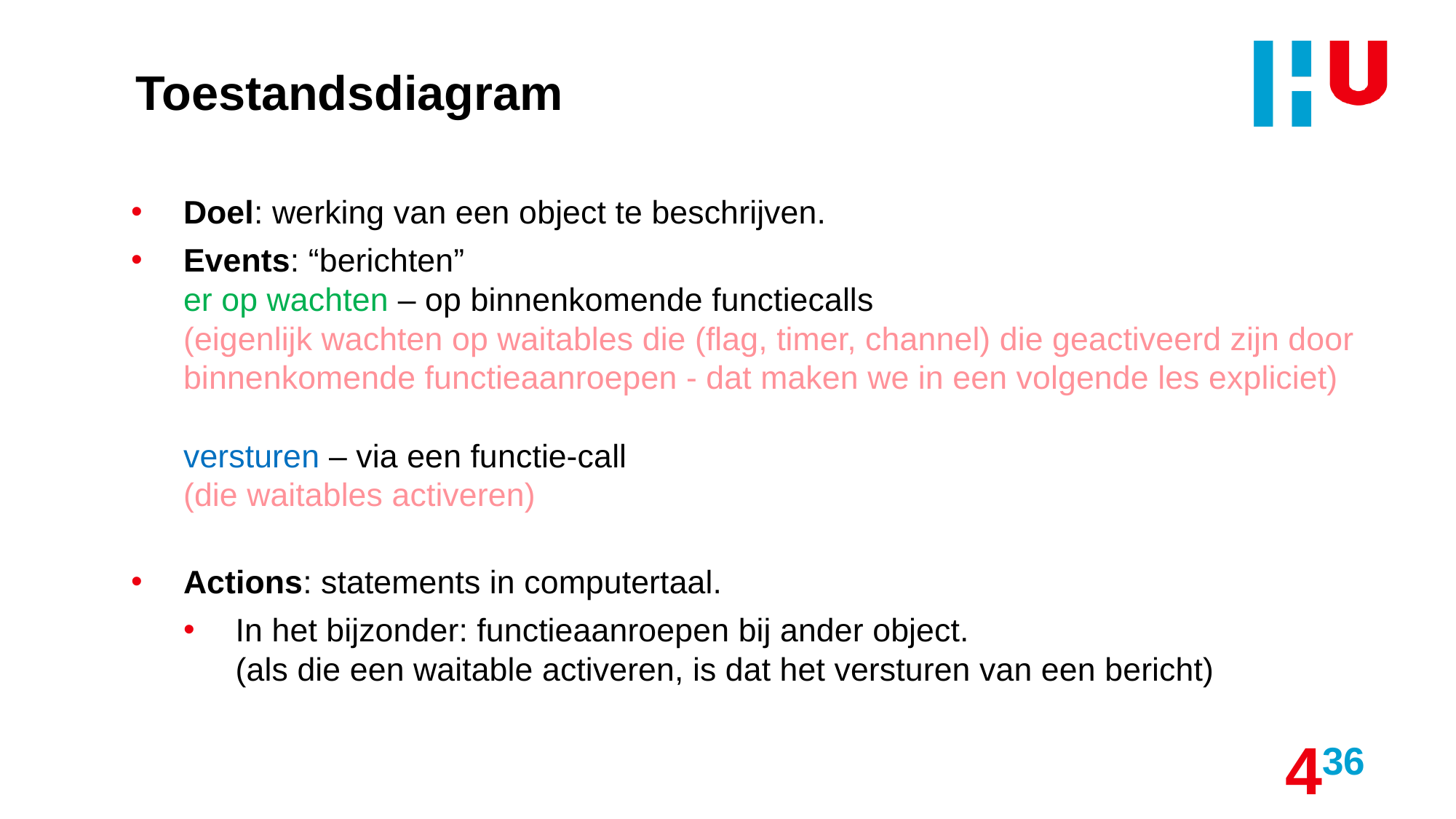

# Toestandsdiagram
Doel: werking van een object te beschrijven.
Events: “berichten”
er op wachten – op binnenkomende functiecalls
(eigenlijk wachten op waitables die (flag, timer, channel) die geactiveerd zijn door binnenkomende functieaanroepen - dat maken we in een volgende les expliciet)
versturen – via een functie-call
(die waitables activeren)
Actions: statements in computertaal.
In het bijzonder: functieaanroepen bij ander object.
(als die een waitable activeren, is dat het versturen van een bericht)